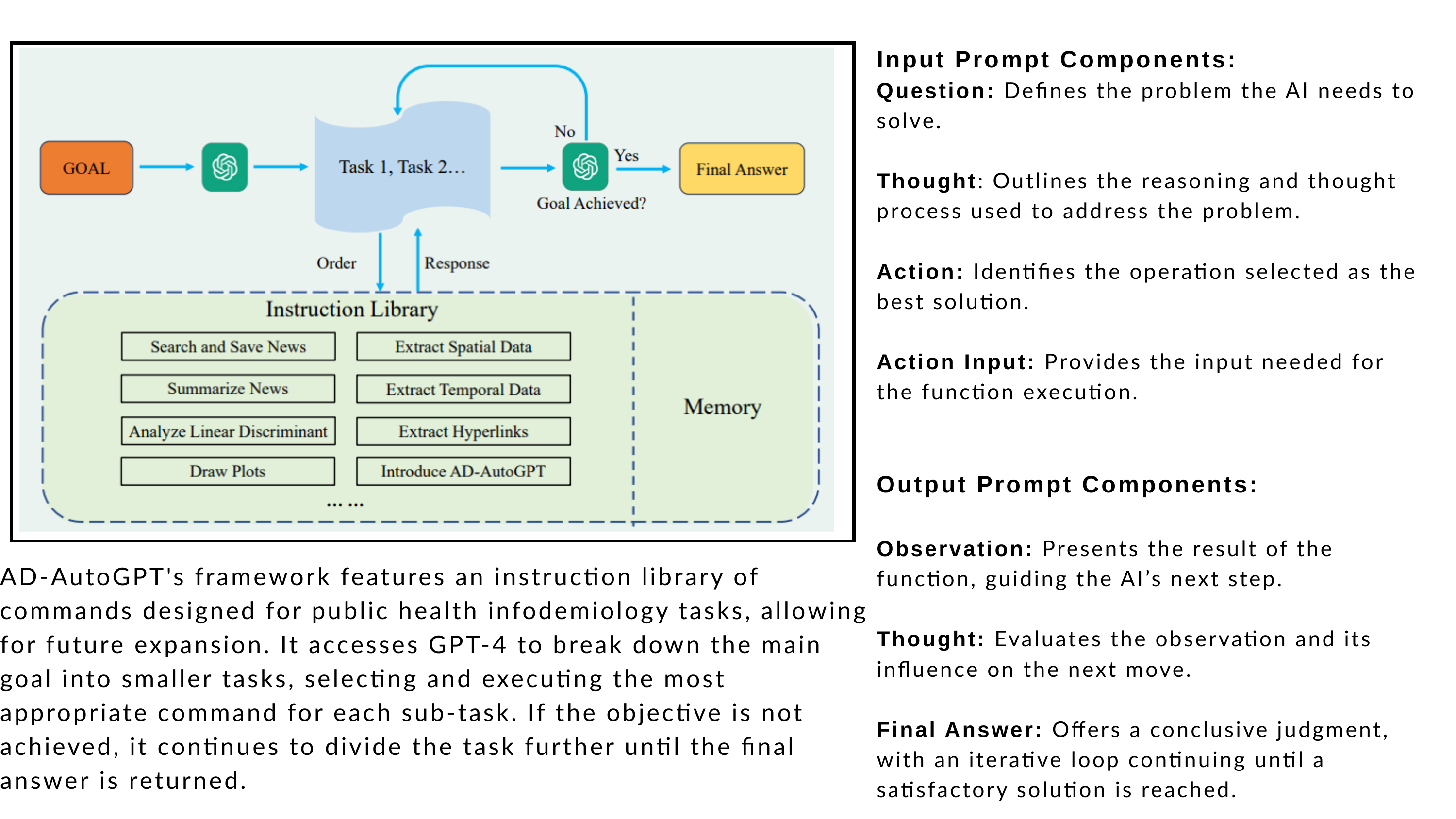

Input Prompt Components:
Question: Defines the problem the AI needs to solve.

Thought: Outlines the reasoning and thought process used to address the problem.

Action: Identifies the operation selected as the best solution.

Action Input: Provides the input needed for the function execution.

Output Prompt Components:

Observation: Presents the result of the function, guiding the AI’s next step.

Thought: Evaluates the observation and its influence on the next move.

Final Answer: Offers a conclusive judgment, with an iterative loop continuing until a satisfactory solution is reached.

AD-AutoGPT's framework features an instruction library of commands designed for public health infodemiology tasks, allowing for future expansion. It accesses GPT-4 to break down the main goal into smaller tasks, selecting and executing the most appropriate command for each sub-task. If the objective is not achieved, it continues to divide the task further until the final answer is returned.